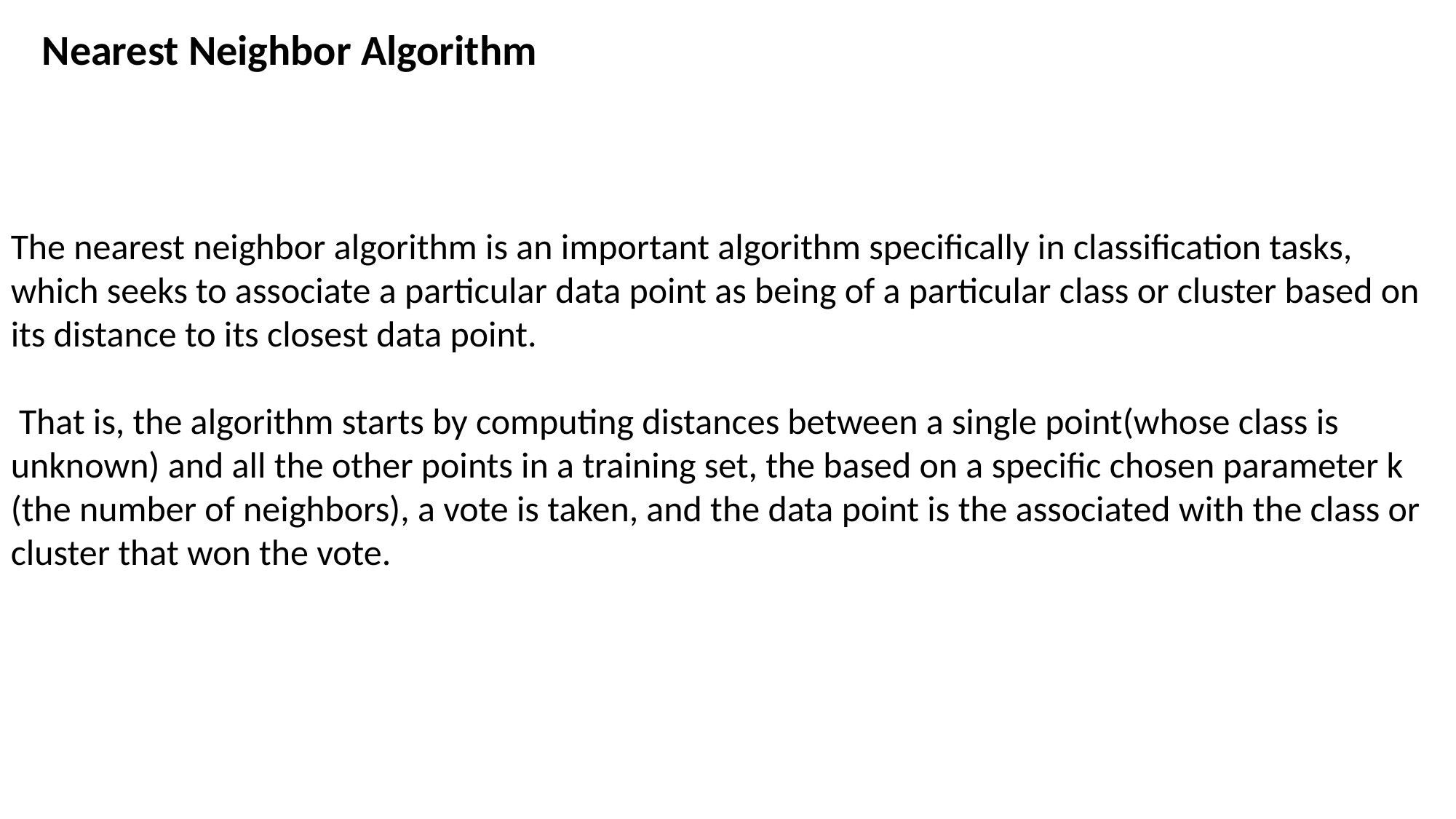

Nearest Neighbor Algorithm
The nearest neighbor algorithm is an important algorithm specifically in classification tasks, which seeks to associate a particular data point as being of a particular class or cluster based on its distance to its closest data point.

 That is, the algorithm starts by computing distances between a single point(whose class is unknown) and all the other points in a training set, the based on a specific chosen parameter k (the number of neighbors), a vote is taken, and the data point is the associated with the class or cluster that won the vote.